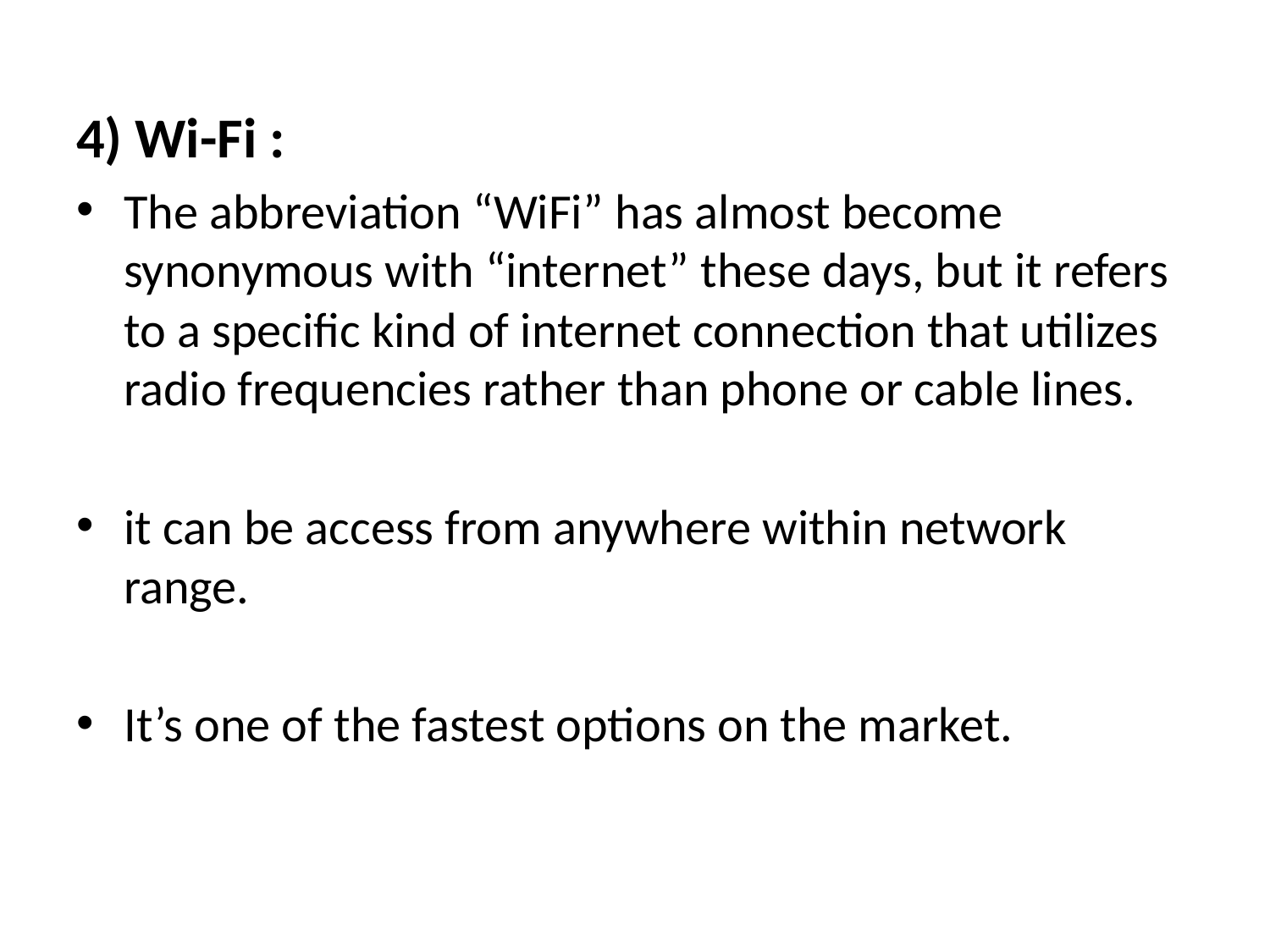

#
4) Wi-Fi :
The abbreviation “WiFi” has almost become synonymous with “internet” these days, but it refers to a specific kind of internet connection that utilizes radio frequencies rather than phone or cable lines.

it can be access from anywhere within network range.

It’s one of the fastest options on the market.